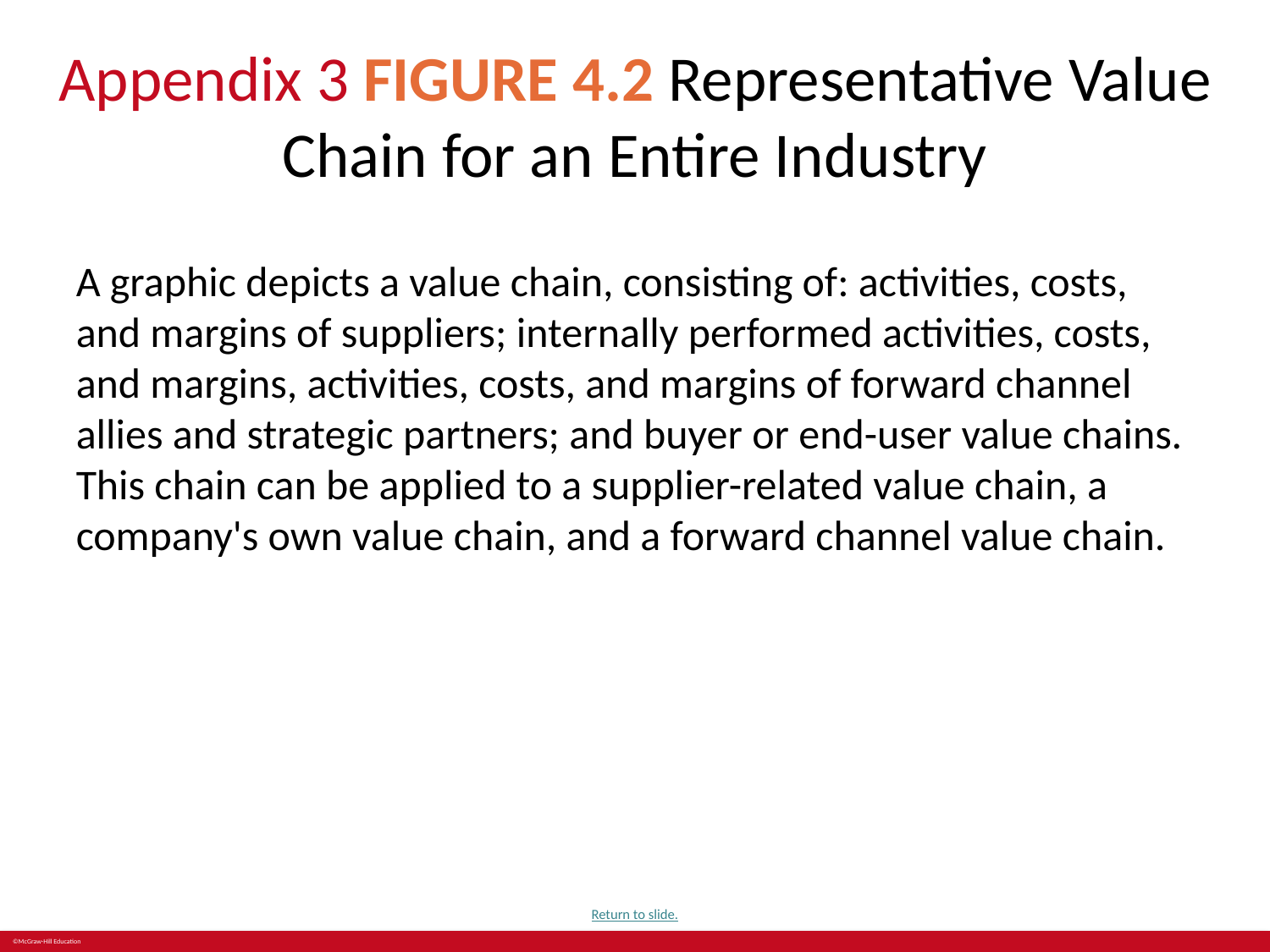

# Appendix 3 FIGURE 4.2 Representative Value Chain for an Entire Industry
A graphic depicts a value chain, consisting of: activities, costs, and margins of suppliers; internally performed activities, costs, and margins, activities, costs, and margins of forward channel allies and strategic partners; and buyer or end-user value chains. This chain can be applied to a supplier-related value chain, a company's own value chain, and a forward channel value chain.
Return to slide.